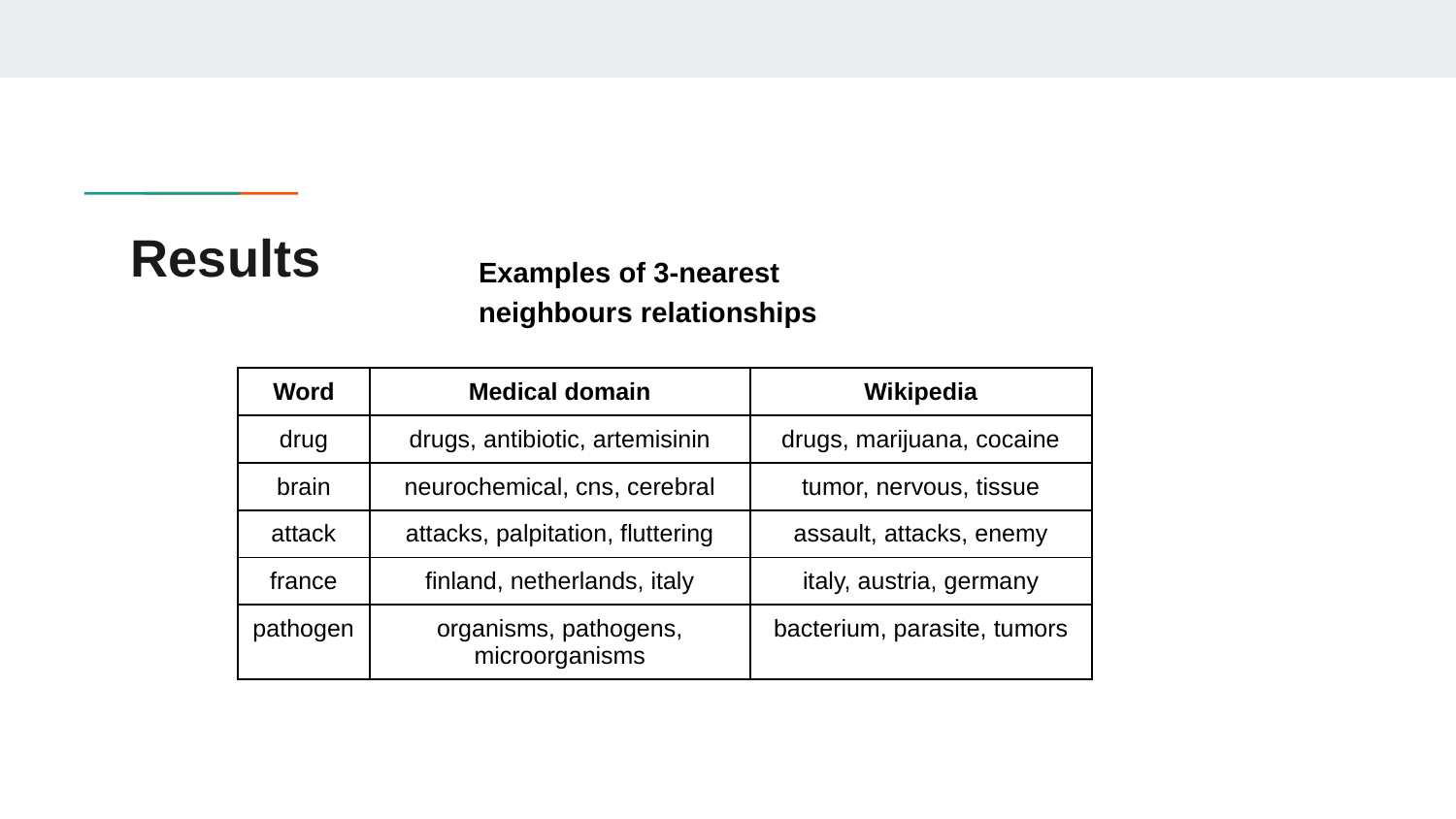

# Results
Examples of 3-nearest neighbours relationships
| Word | Medical domain | Wikipedia |
| --- | --- | --- |
| drug | drugs, antibiotic, artemisinin | drugs, marijuana, cocaine |
| brain | neurochemical, cns, cerebral | tumor, nervous, tissue |
| attack | attacks, palpitation, fluttering | assault, attacks, enemy |
| france | finland, netherlands, italy | italy, austria, germany |
| pathogen | organisms, pathogens, microorganisms | bacterium, parasite, tumors |